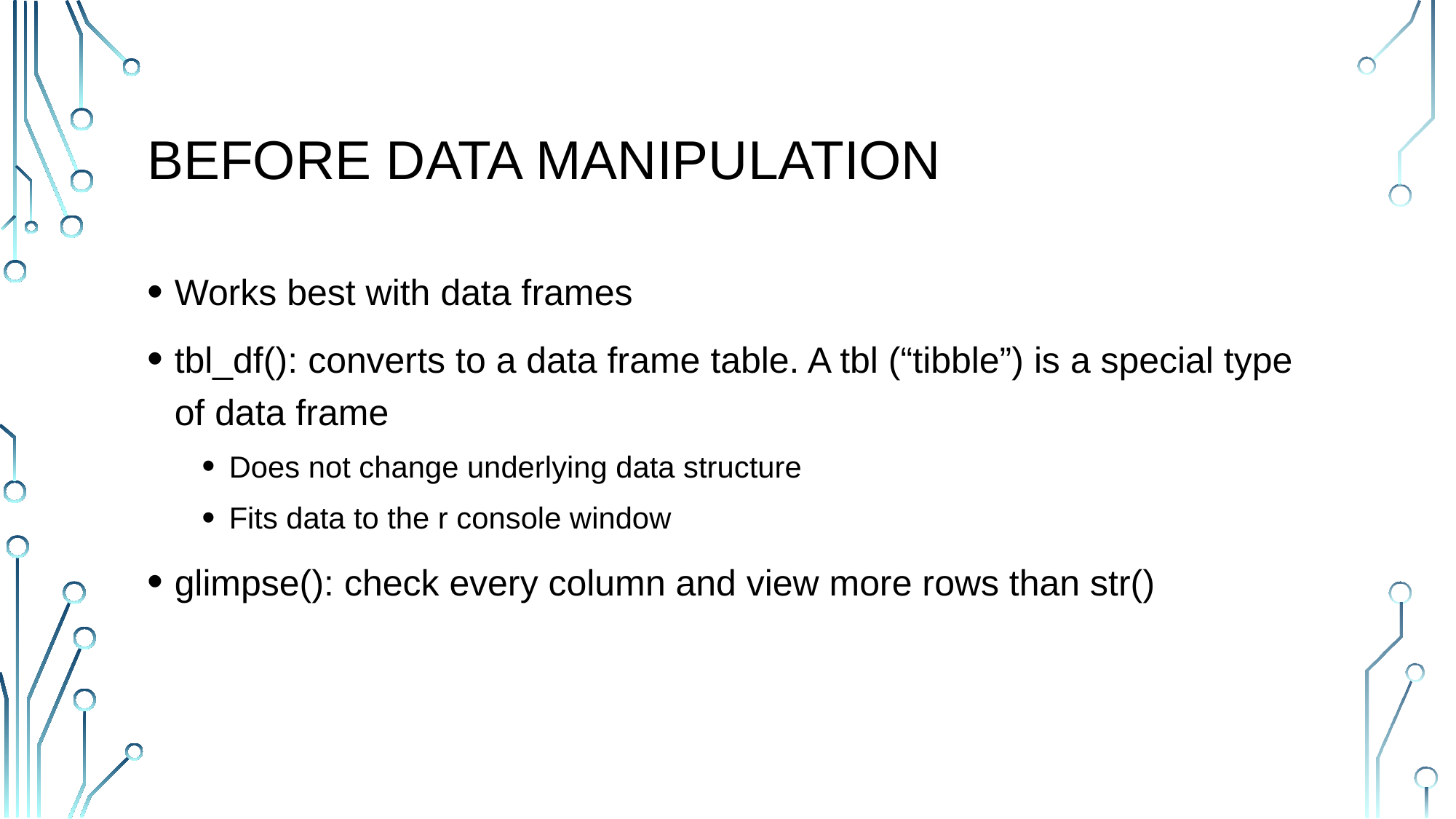

# Before data manipulation
Works best with data frames
tbl_df(): converts to a data frame table. A tbl (“tibble”) is a special type of data frame
Does not change underlying data structure
Fits data to the r console window
glimpse(): check every column and view more rows than str()